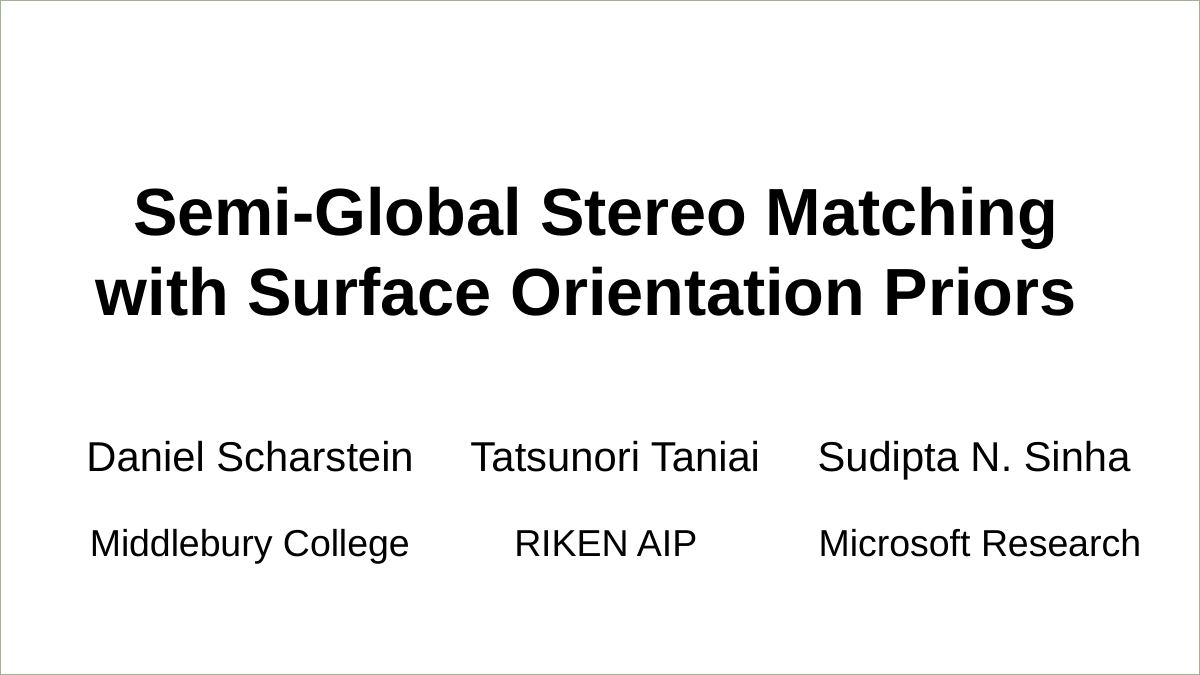

Semi-Global Stereo Matching with Surface Orientation Priors
Daniel Scharstein     Tatsunori Taniai     Sudipta N. Sinha
    Middlebury College          RIKEN AIP 	  Microsoft Research